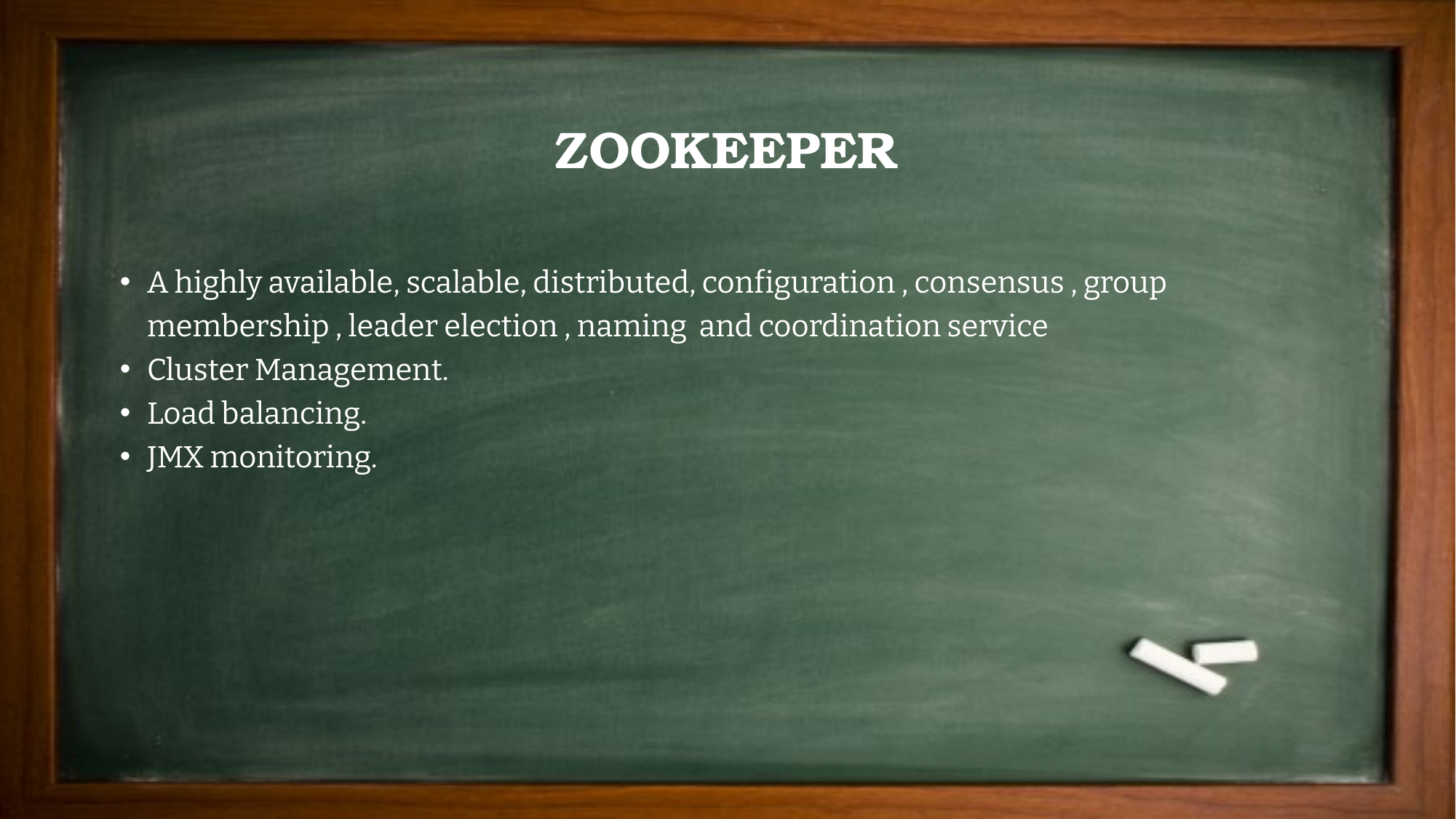

ZOOKEEPER
A highly available, scalable, distributed, configuration , consensus , group membership , leader election , naming  and coordination service
Cluster Management.
Load balancing.
JMX monitoring.